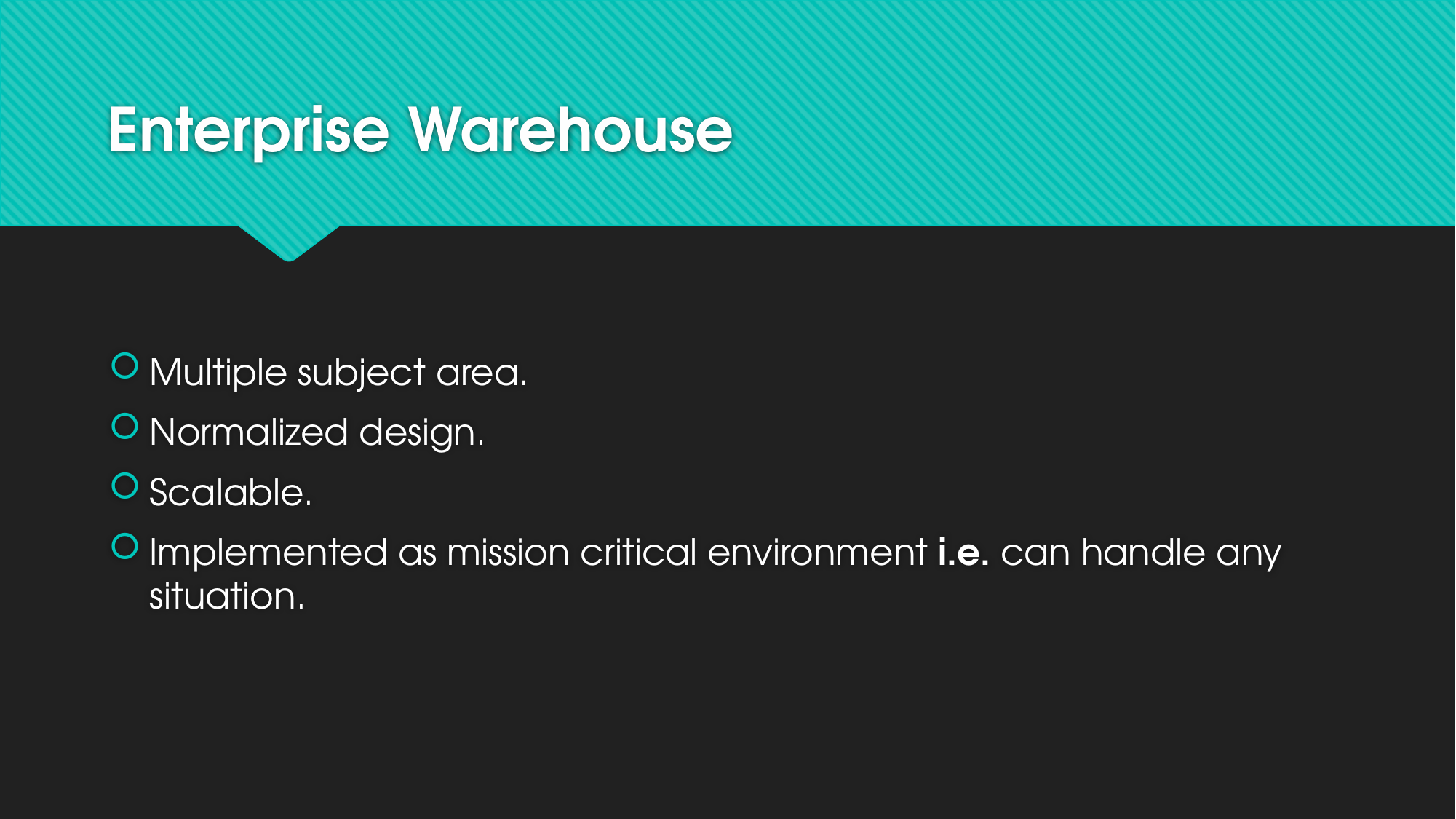

# Enterprise Warehouse
Multiple subject area.
Normalized design.
Scalable.
Implemented as mission critical environment i.e. can handle any situation.